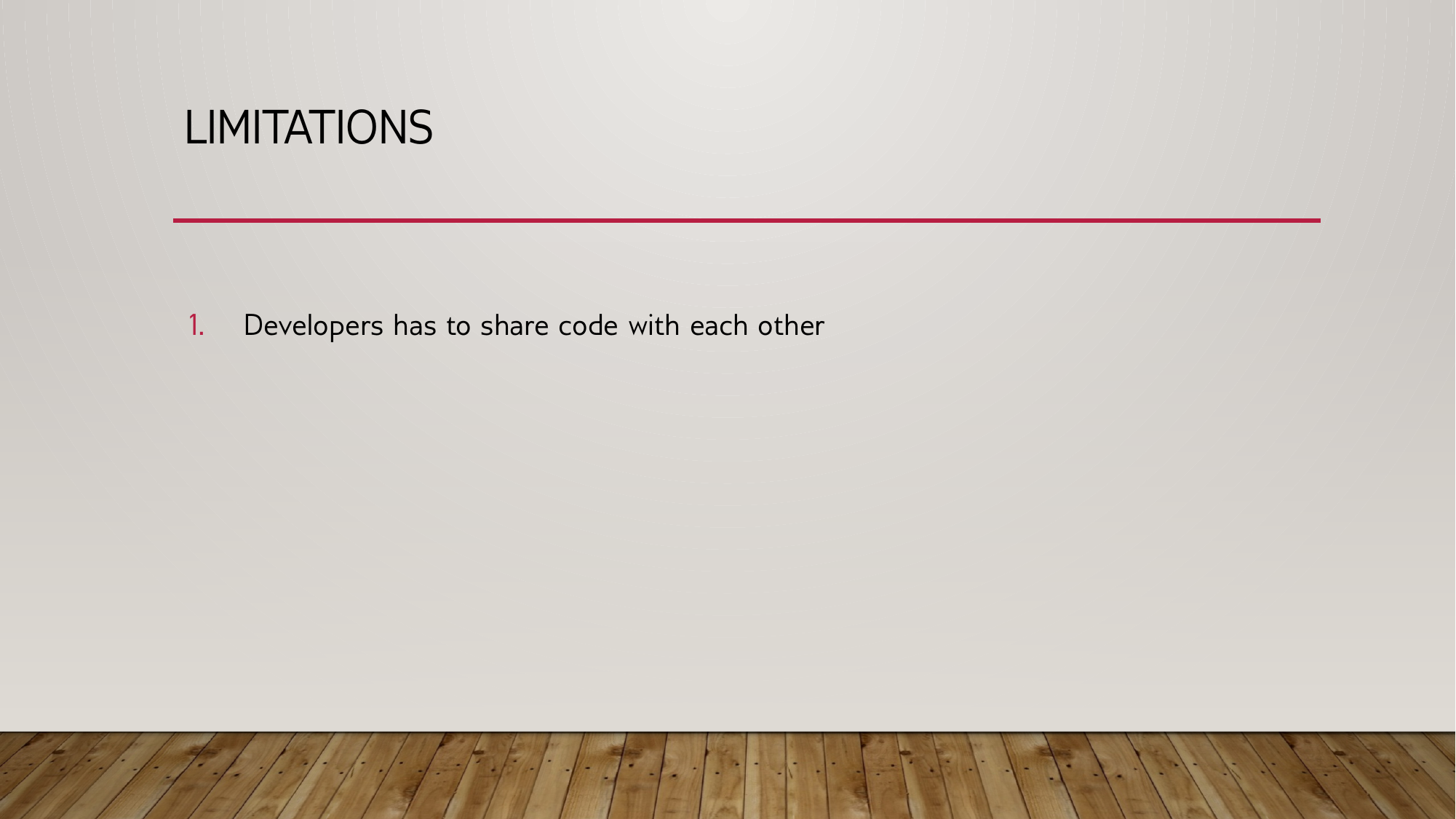

# Limitations

Developers has to share code with each other